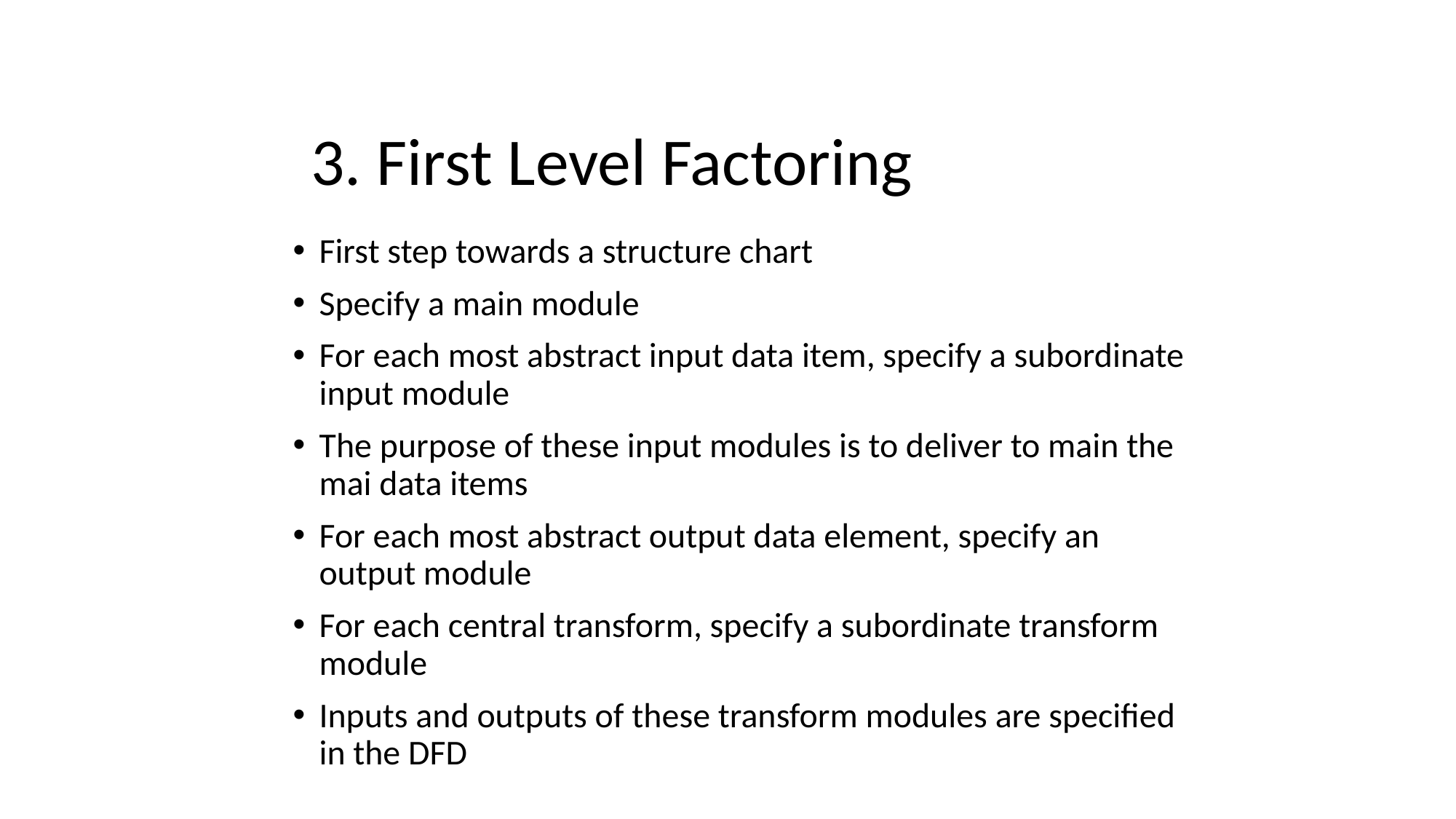

# 3. First Level Factoring
First step towards a structure chart
Specify a main module
For each most abstract input data item, specify a subordinate input module
The purpose of these input modules is to deliver to main the mai data items
For each most abstract output data element, specify an output module
For each central transform, specify a subordinate transform module
Inputs and outputs of these transform modules are specified in the DFD